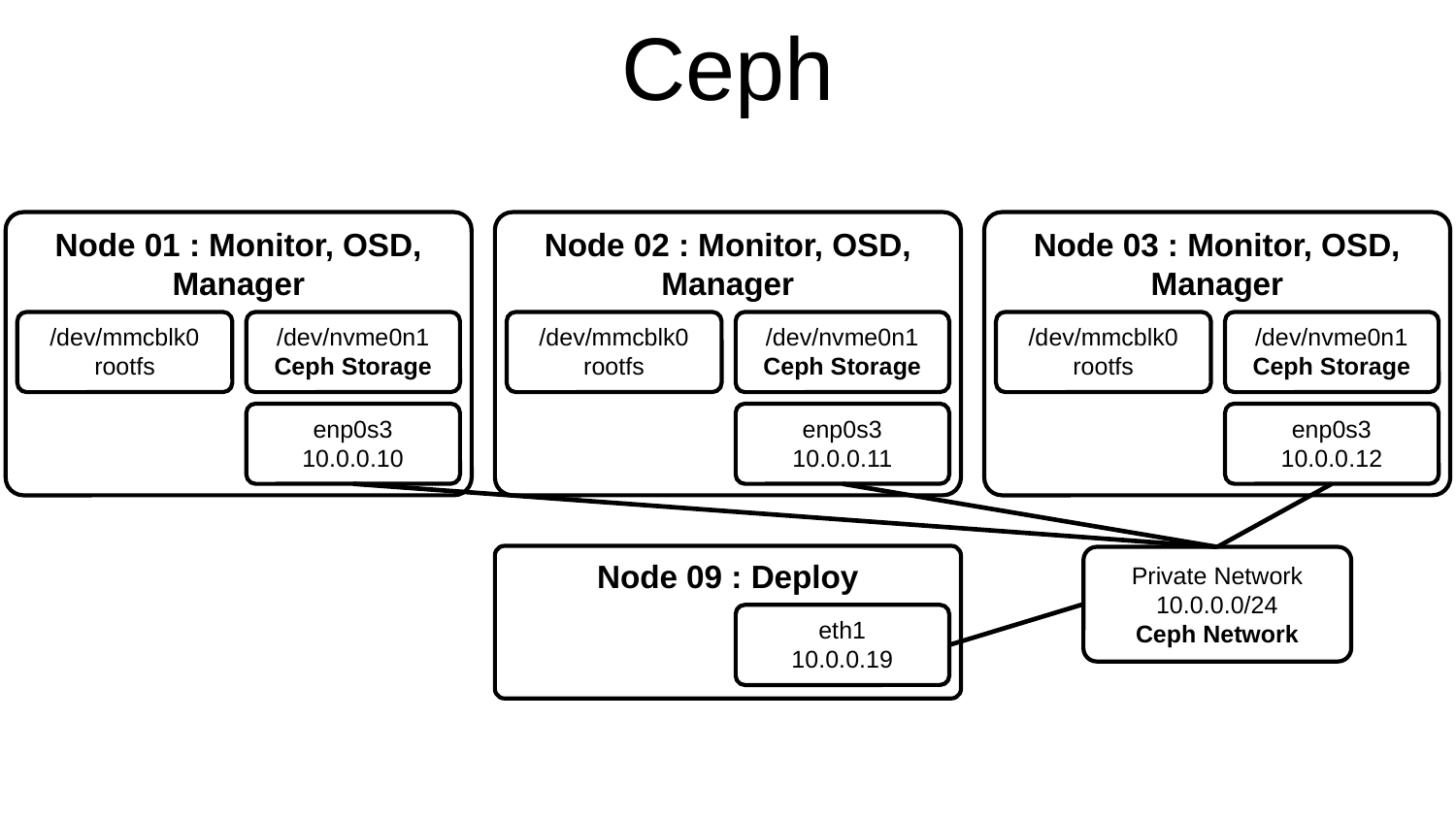

# Ceph
Node 01 : Monitor, OSD, Manager
Node 02 : Monitor, OSD, Manager

Node 03 : Monitor, OSD, Manager

/dev/mmcblk0
rootfs

/dev/nvme0n1
Ceph Storage

/dev/mmcblk0
rootfs

/dev/nvme0n1
Ceph Storage

/dev/mmcblk0
rootfs

/dev/nvme0n1
Ceph Storage

enp0s3
10.0.0.10

enp0s3
10.0.0.11

enp0s3
10.0.0.12

Node 09 : Deploy

Private Network
10.0.0.0/24
Ceph Network
eth1
10.0.0.19